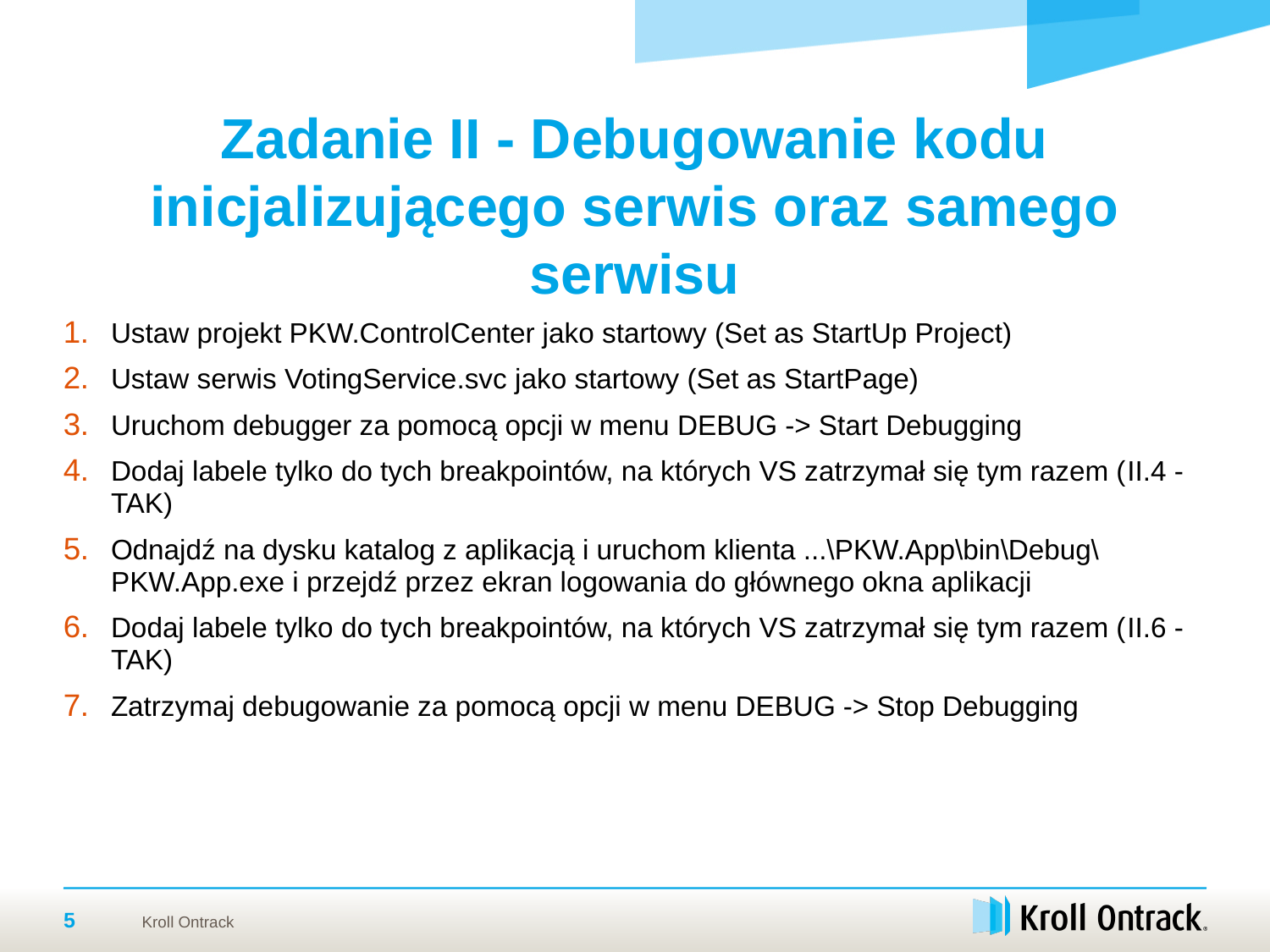

# Zadanie II - Debugowanie kodu inicjalizującego serwis oraz samego serwisu
Ustaw projekt PKW.ControlCenter jako startowy (Set as StartUp Project)
Ustaw serwis VotingService.svc jako startowy (Set as StartPage)
Uruchom debugger za pomocą opcji w menu DEBUG -> Start Debugging
Dodaj labele tylko do tych breakpointów, na których VS zatrzymał się tym razem (II.4 - TAK)
Odnajdź na dysku katalog z aplikacją i uruchom klienta ...\PKW.App\bin\Debug\PKW.App.exe i przejdź przez ekran logowania do głównego okna aplikacji
Dodaj labele tylko do tych breakpointów, na których VS zatrzymał się tym razem (II.6 - TAK)
Zatrzymaj debugowanie za pomocą opcji w menu DEBUG -> Stop Debugging
5